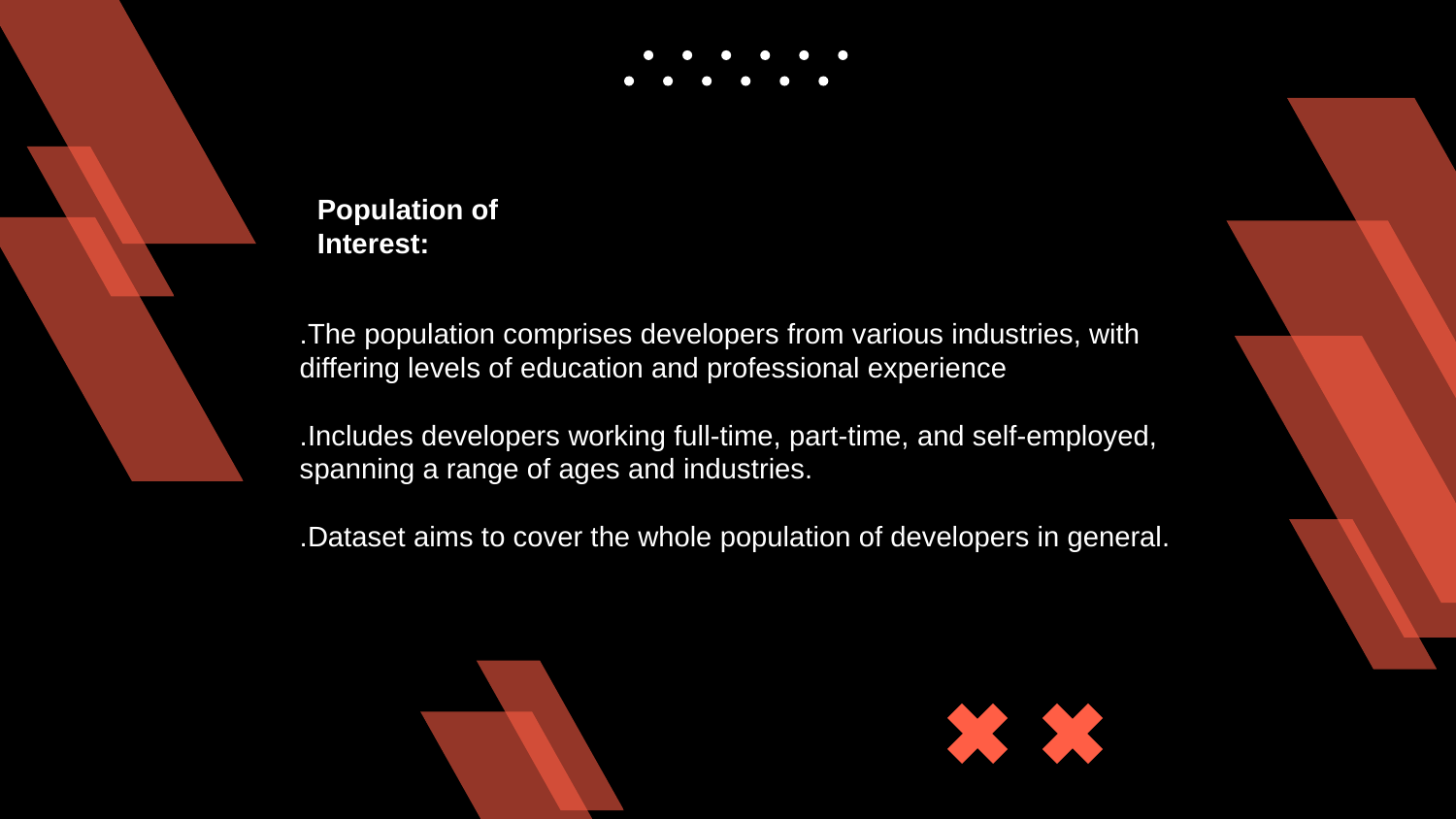

Population of Interest:
.The population comprises developers from various industries, with differing levels of education and professional experience
.Includes developers working full-time, part-time, and self-employed, spanning a range of ages and industries.
.Dataset aims to cover the whole population of developers in general.